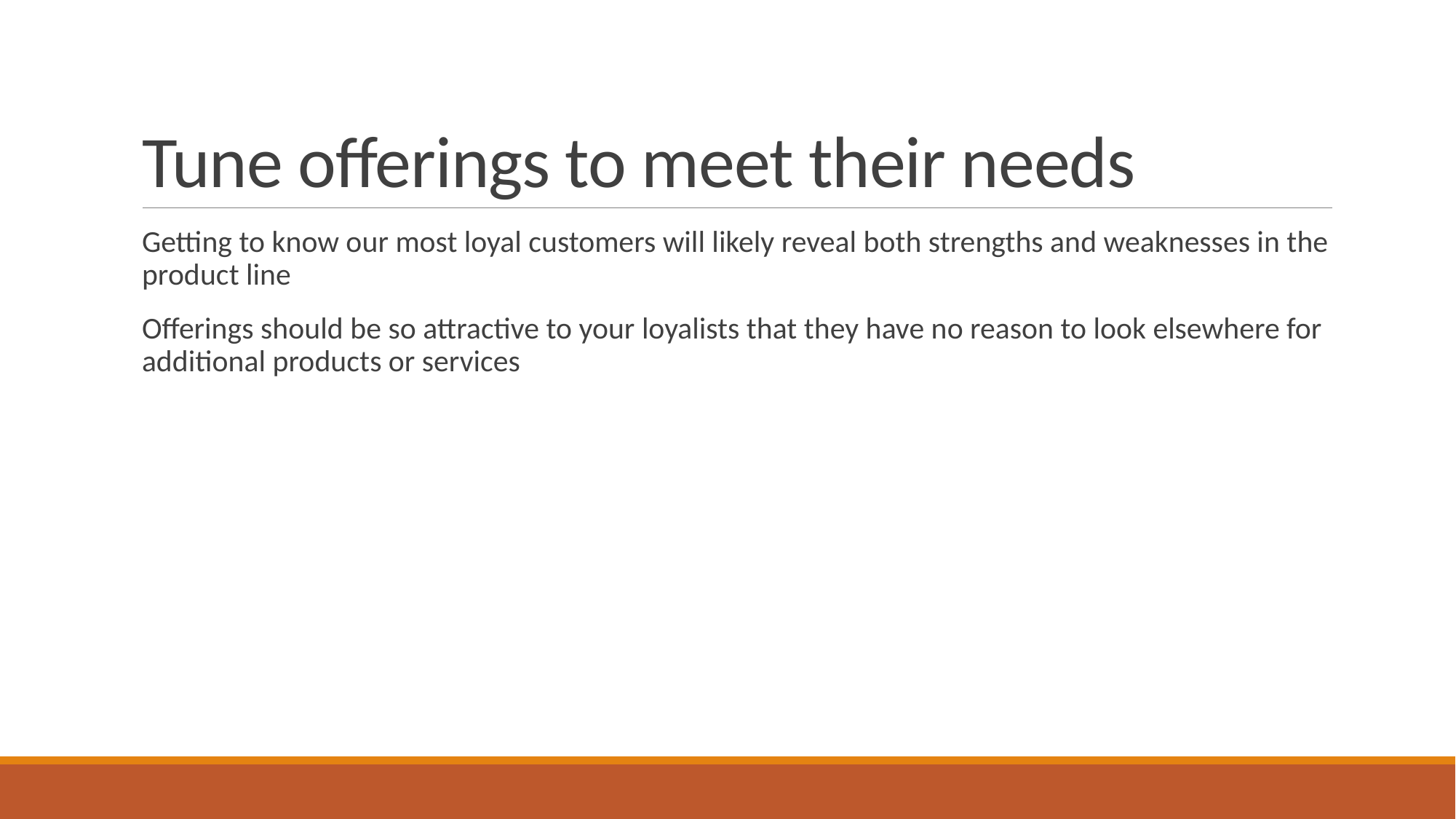

# Tune offerings to meet their needs
Getting to know our most loyal customers will likely reveal both strengths and weaknesses in the product line
Offerings should be so attractive to your loyalists that they have no reason to look elsewhere for additional products or services